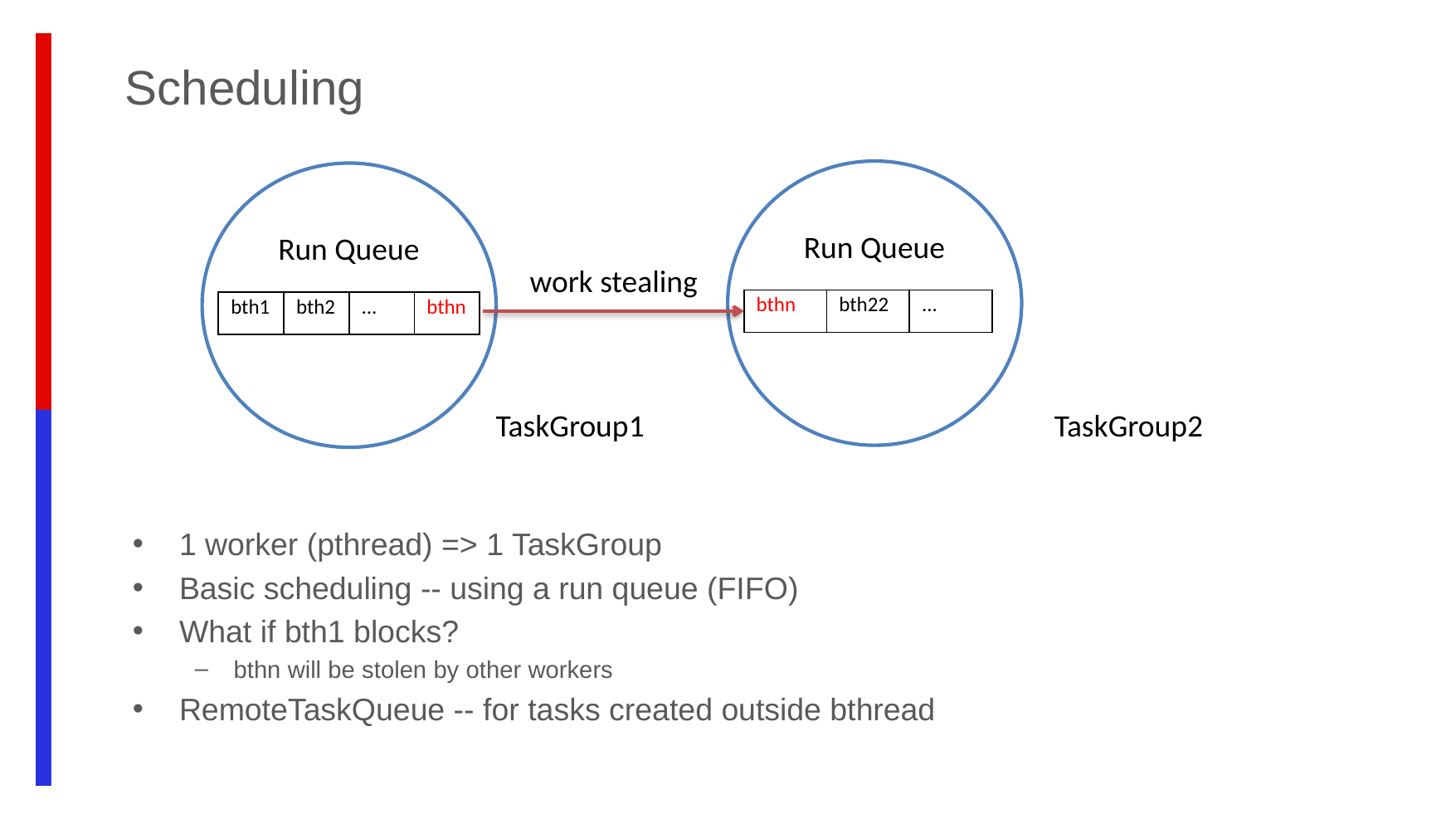

Scheduling

Run Queue
Run Queue
work stealing
| bthn | bth22 | ... |
| --- | --- | --- |
| bth1 | bth2 | ... | bthn |
| --- | --- | --- | --- |
TaskGroup1
TaskGroup2
1 worker (pthread) => 1 TaskGroup
Basic scheduling -- using a run queue (FIFO)
What if bth1 blocks?
bthn will be stolen by other workers
RemoteTaskQueue -- for tasks created outside bthread